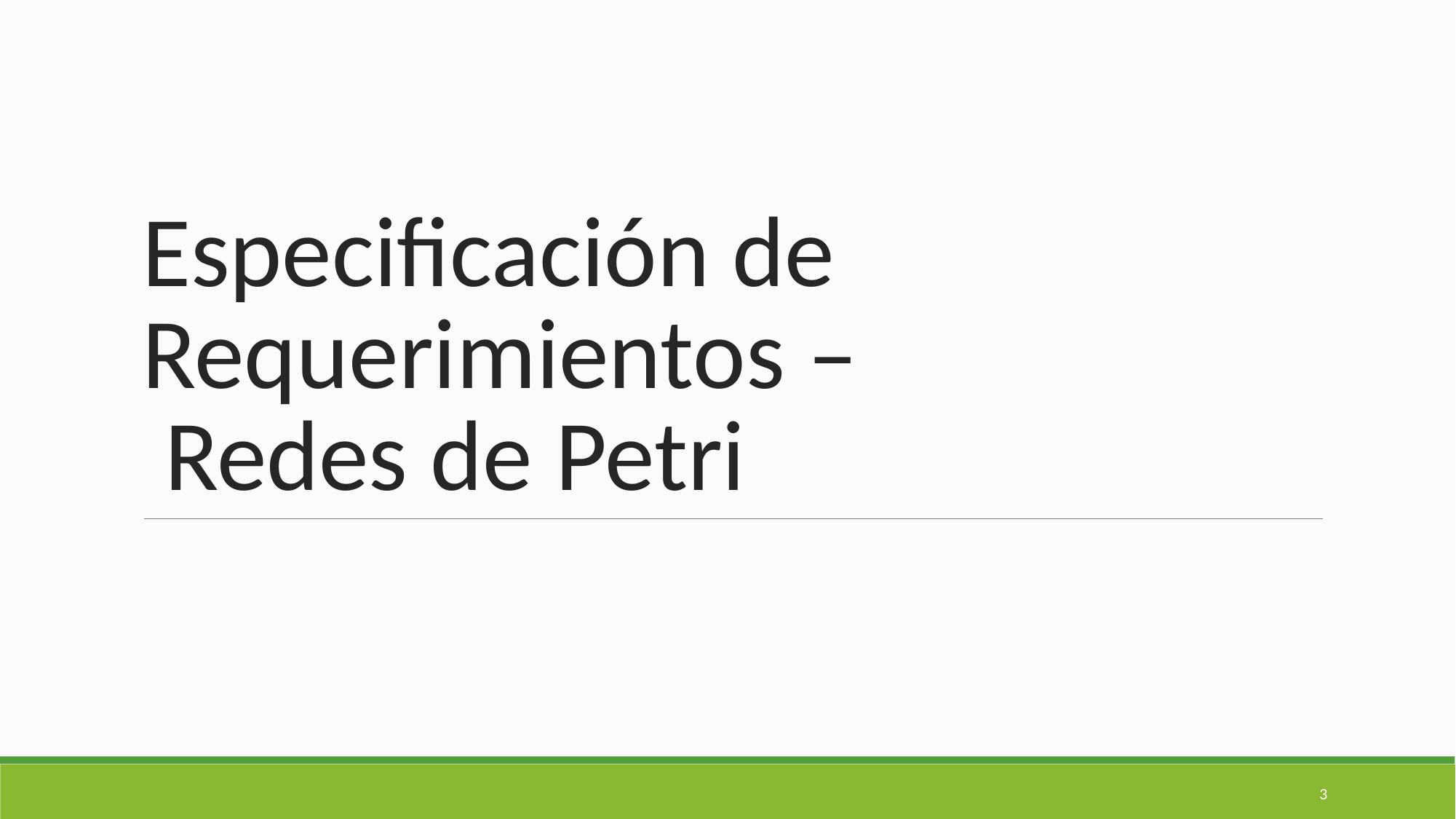

# Especificación de Requerimientos – Redes de Petri
3